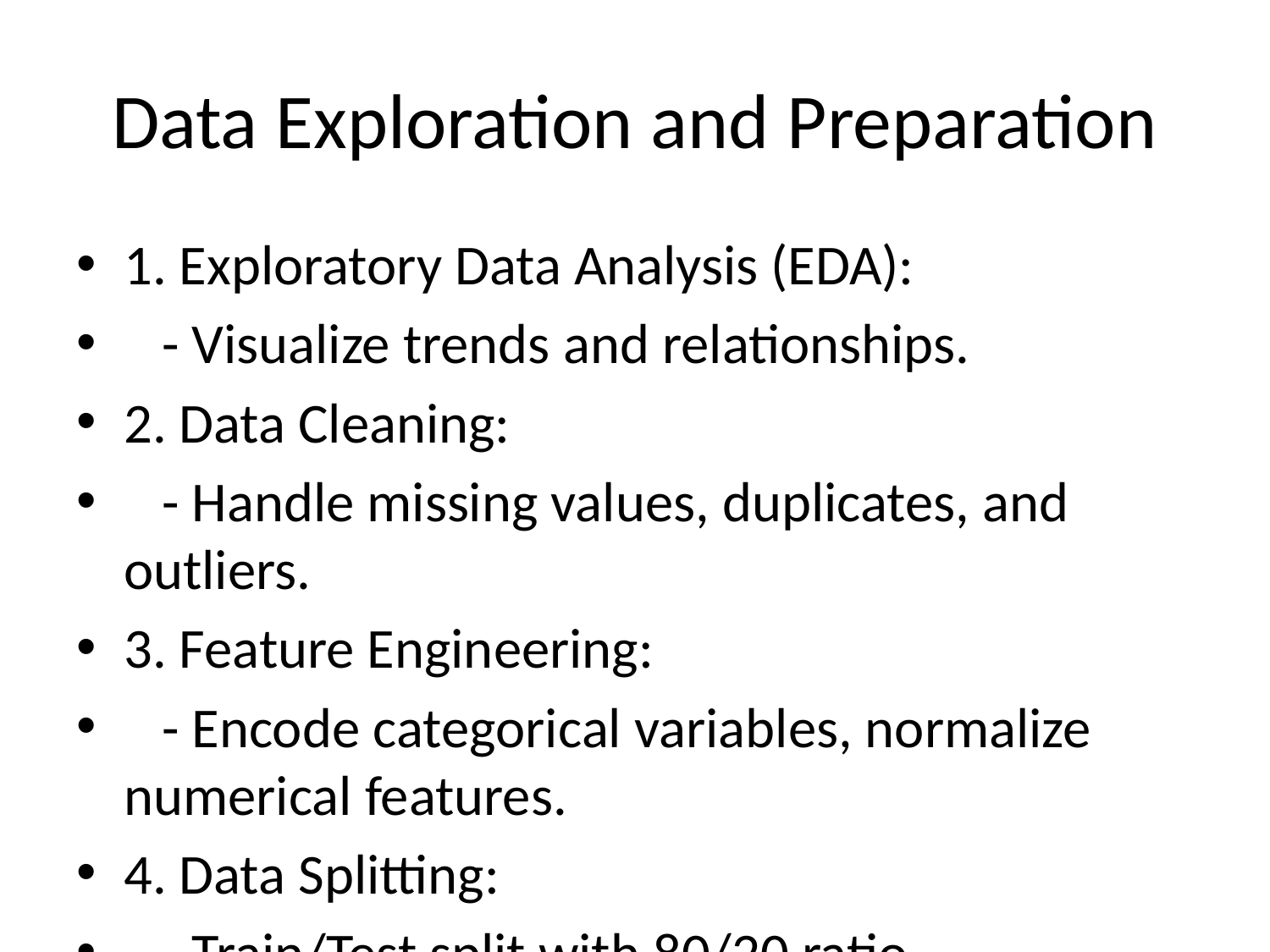

# Data Exploration and Preparation
1. Exploratory Data Analysis (EDA):
   - Visualize trends and relationships.
2. Data Cleaning:
   - Handle missing values, duplicates, and outliers.
3. Feature Engineering:
   - Encode categorical variables, normalize numerical features.
4. Data Splitting:
   - Train/Test split with 80/20 ratio.